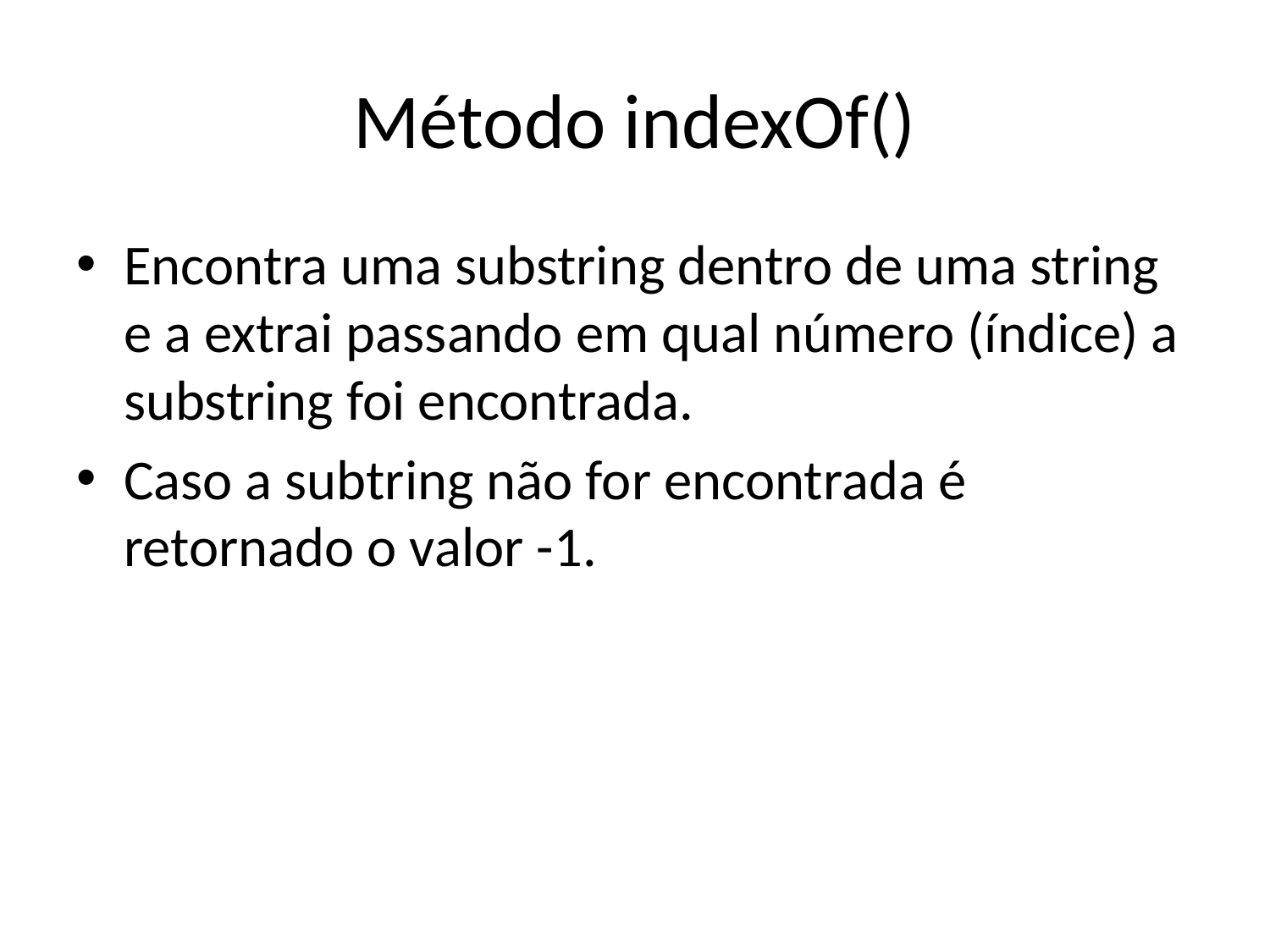

# Método indexOf()
Encontra uma substring dentro de uma string e a extrai passando em qual número (índice) a substring foi encontrada.
Caso a subtring não for encontrada é retornado o valor -1.